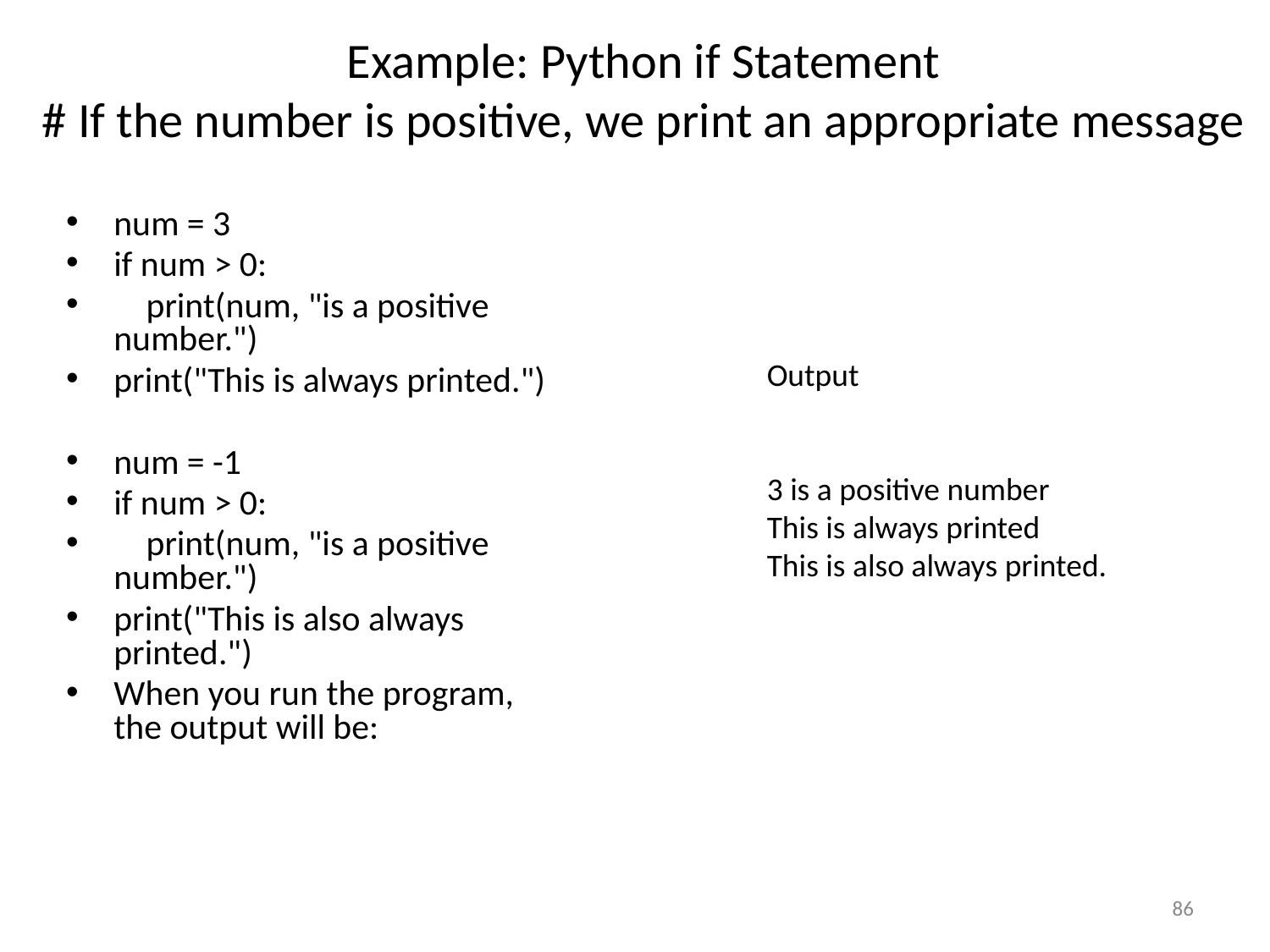

# Example: Python if Statement # If the number is positive, we print an appropriate message

num = 3
if num > 0:
    print(num, "is a positive number.")
print("This is always printed.")

num = -1
if num > 0:
    print(num, "is a positive number.")
print("This is also always printed.")
When you run the program, the output will be:

Output

3 is a positive number
This is always printed
This is also always printed.
86